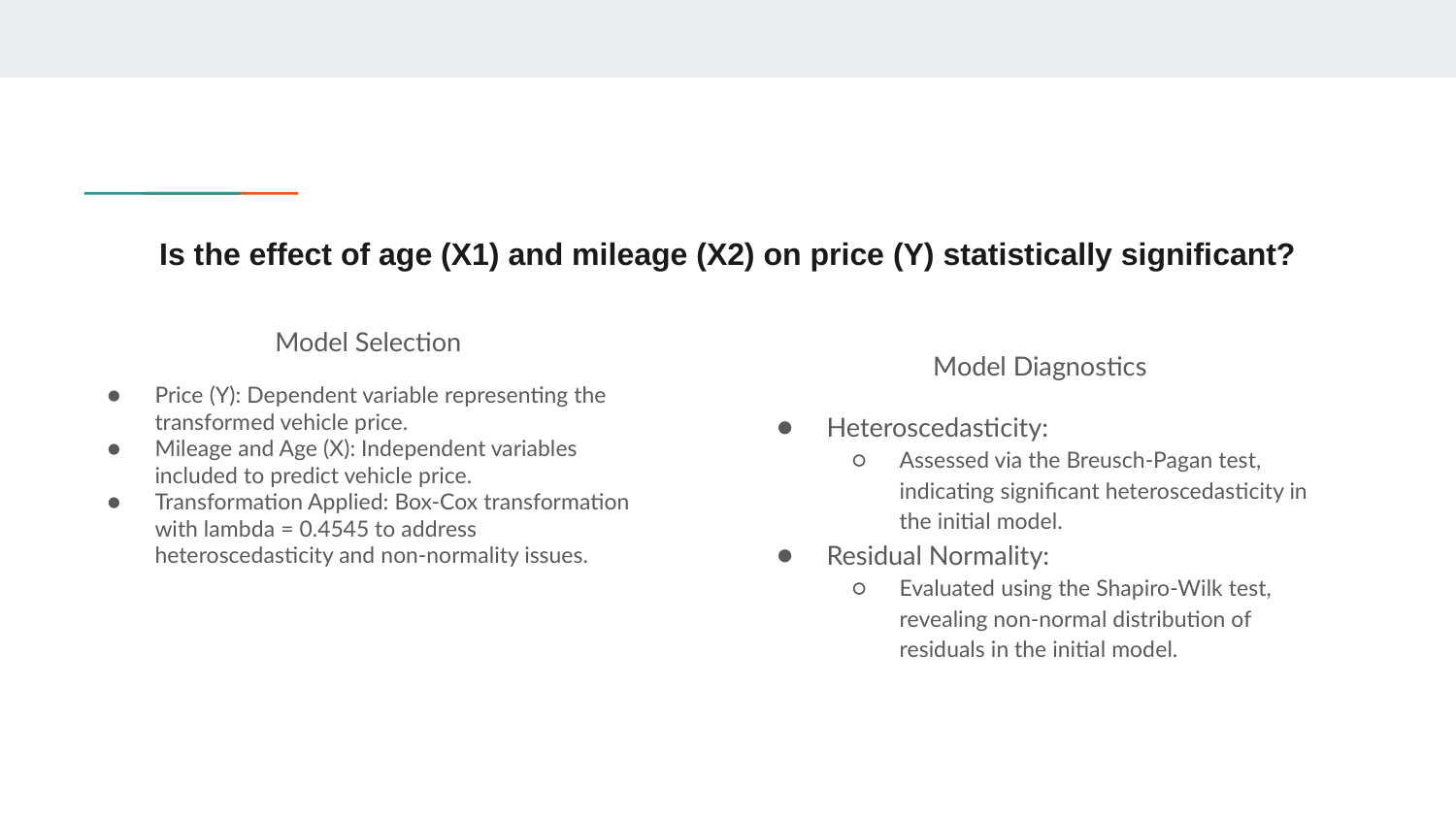

# Is the effect of age (X1) and mileage (X2) on price (Y) statistically significant?
Model Selection
Price (Y): Dependent variable representing the transformed vehicle price.
Mileage and Age (X): Independent variables included to predict vehicle price.
Transformation Applied: Box-Cox transformation with lambda = 0.4545 to address heteroscedasticity and non-normality issues.

Model Diagnostics
Heteroscedasticity:
Assessed via the Breusch-Pagan test, indicating significant heteroscedasticity in the initial model.
Residual Normality:
Evaluated using the Shapiro-Wilk test, revealing non-normal distribution of residuals in the initial model.